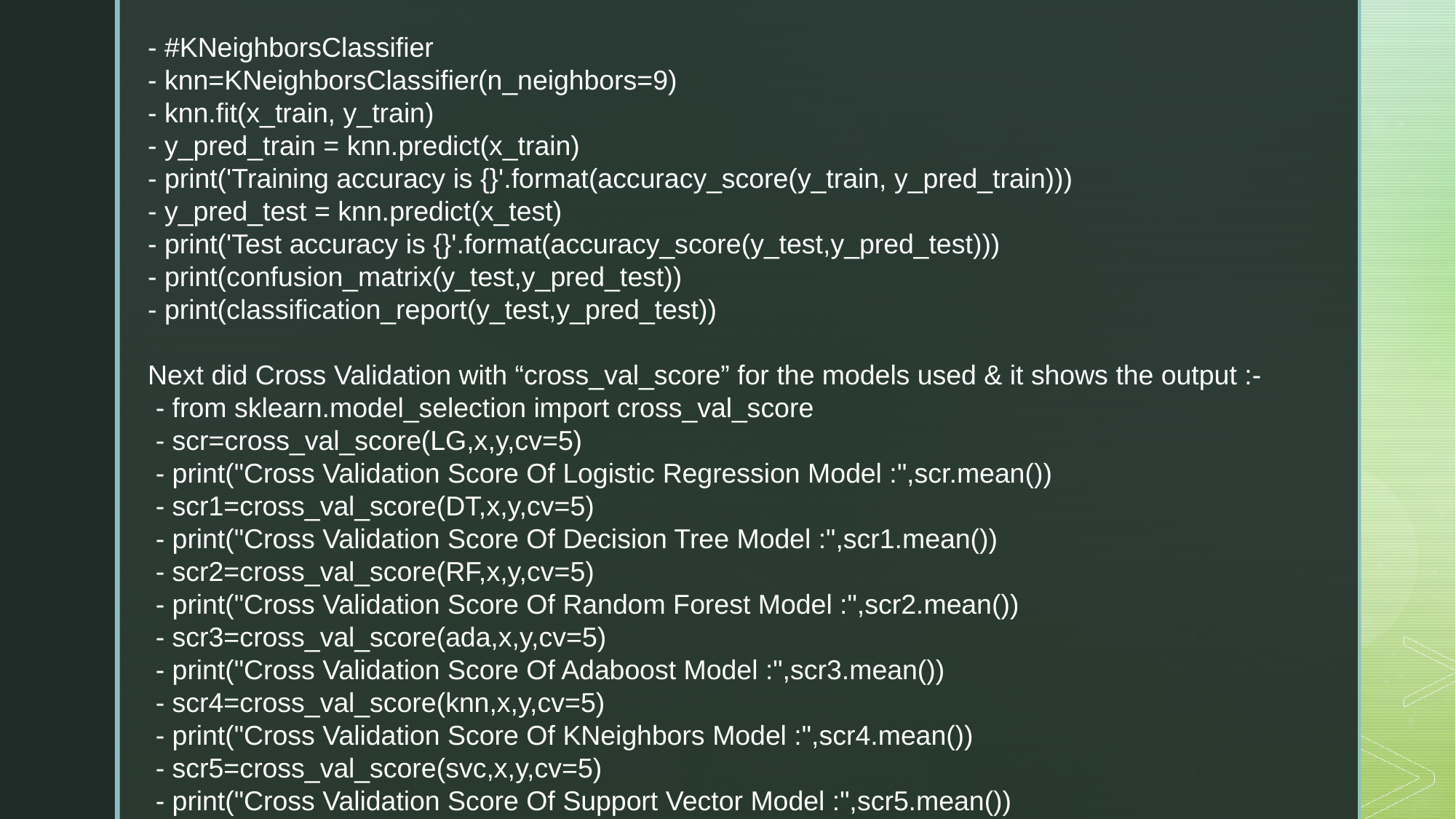

- #KNeighborsClassifier
- knn=KNeighborsClassifier(n_neighbors=9)
- knn.fit(x_train, y_train)
- y_pred_train = knn.predict(x_train)
- print('Training accuracy is {}'.format(accuracy_score(y_train, y_pred_train)))
- y_pred_test = knn.predict(x_test)
- print('Test accuracy is {}'.format(accuracy_score(y_test,y_pred_test)))
- print(confusion_matrix(y_test,y_pred_test))
- print(classification_report(y_test,y_pred_test))

Next did Cross Validation with “cross_val_score” for the models used & it shows the output :-
 - from sklearn.model_selection import cross_val_score
 - scr=cross_val_score(LG,x,y,cv=5)
 - print("Cross Validation Score Of Logistic Regression Model :",scr.mean())
 - scr1=cross_val_score(DT,x,y,cv=5)
 - print("Cross Validation Score Of Decision Tree Model :",scr1.mean())
 - scr2=cross_val_score(RF,x,y,cv=5)
 - print("Cross Validation Score Of Random Forest Model :",scr2.mean())
 - scr3=cross_val_score(ada,x,y,cv=5)
 - print("Cross Validation Score Of Adaboost Model :",scr3.mean())
 - scr4=cross_val_score(knn,x,y,cv=5)
 - print("Cross Validation Score Of KNeighbors Model :",scr4.mean())
 - scr5=cross_val_score(svc,x,y,cv=5)
 - print("Cross Validation Score Of Support Vector Model :",scr5.mean())